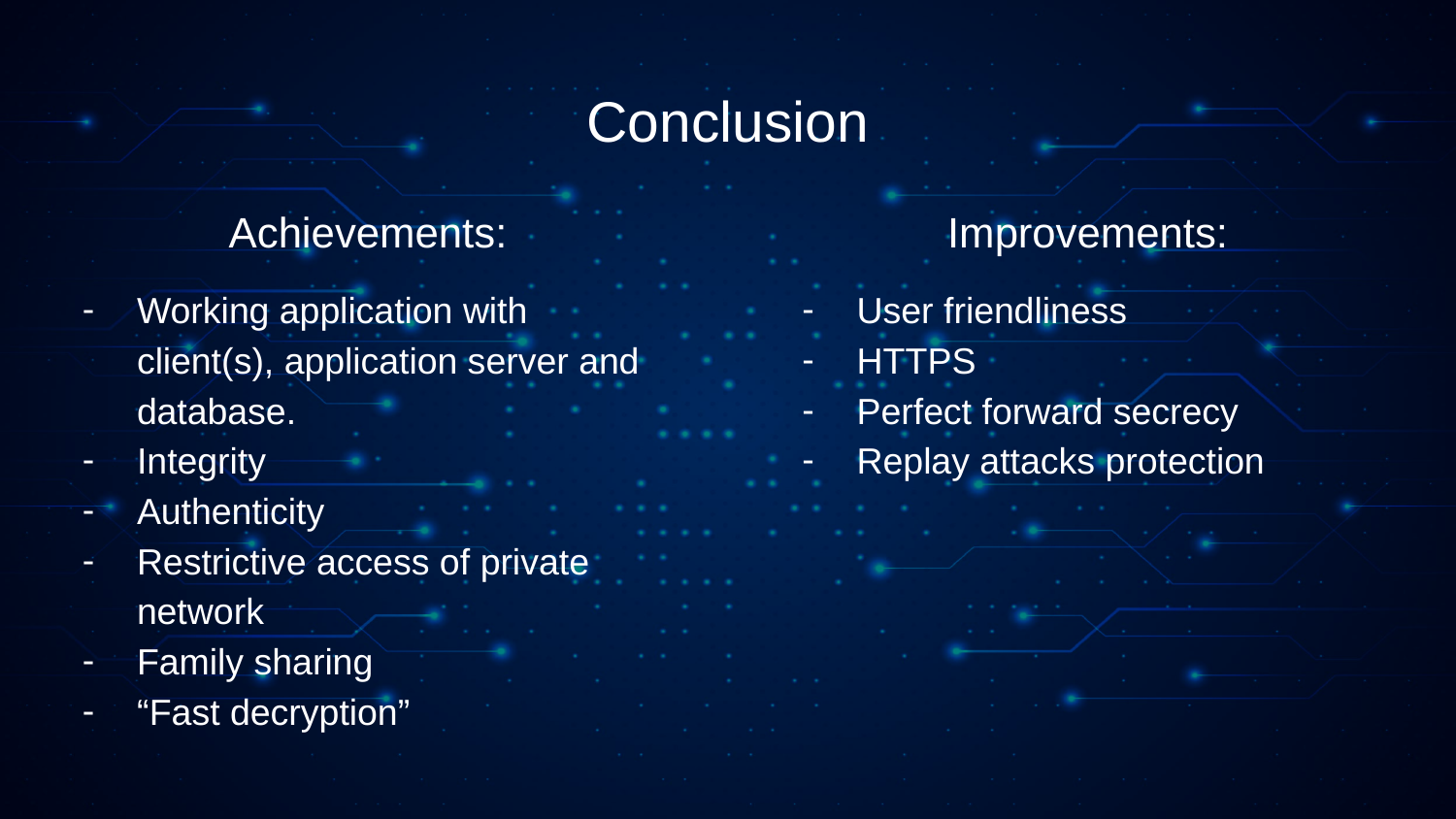

# Conclusion
Achievements:
Working application with client(s), application server and database.
Integrity
Authenticity
Restrictive access of private network
Family sharing
“Fast decryption”
Improvements:
User friendliness
HTTPS
Perfect forward secrecy
Replay attacks protection